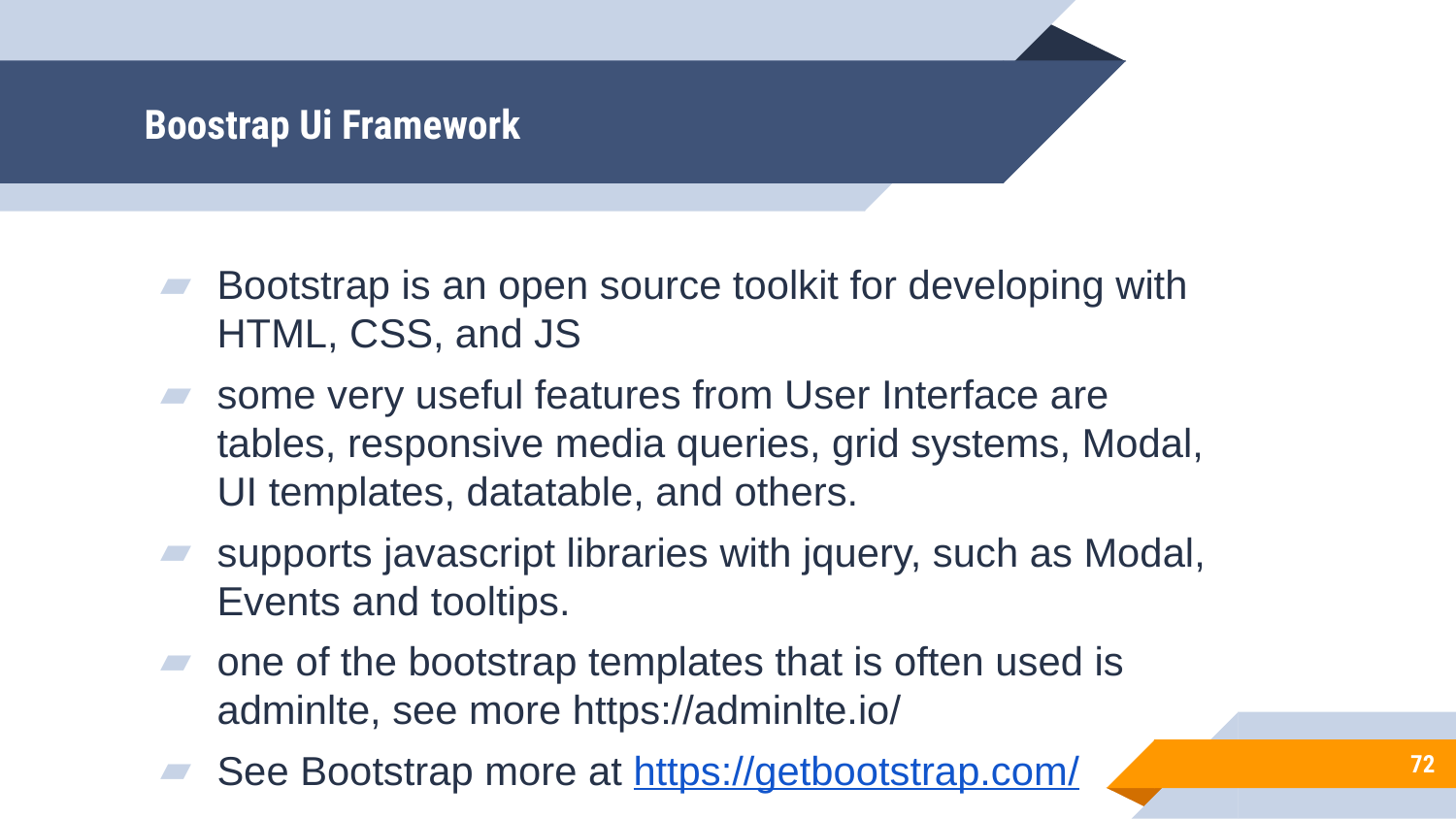

# Boostrap Ui Framework
Bootstrap is an open source toolkit for developing with HTML, CSS, and JS
some very useful features from User Interface are tables, responsive media queries, grid systems, Modal, UI templates, datatable, and others.
supports javascript libraries with jquery, such as Modal, Events and tooltips.
one of the bootstrap templates that is often used is adminlte, see more https://adminlte.io/
See Bootstrap more at https://getbootstrap.com/

72